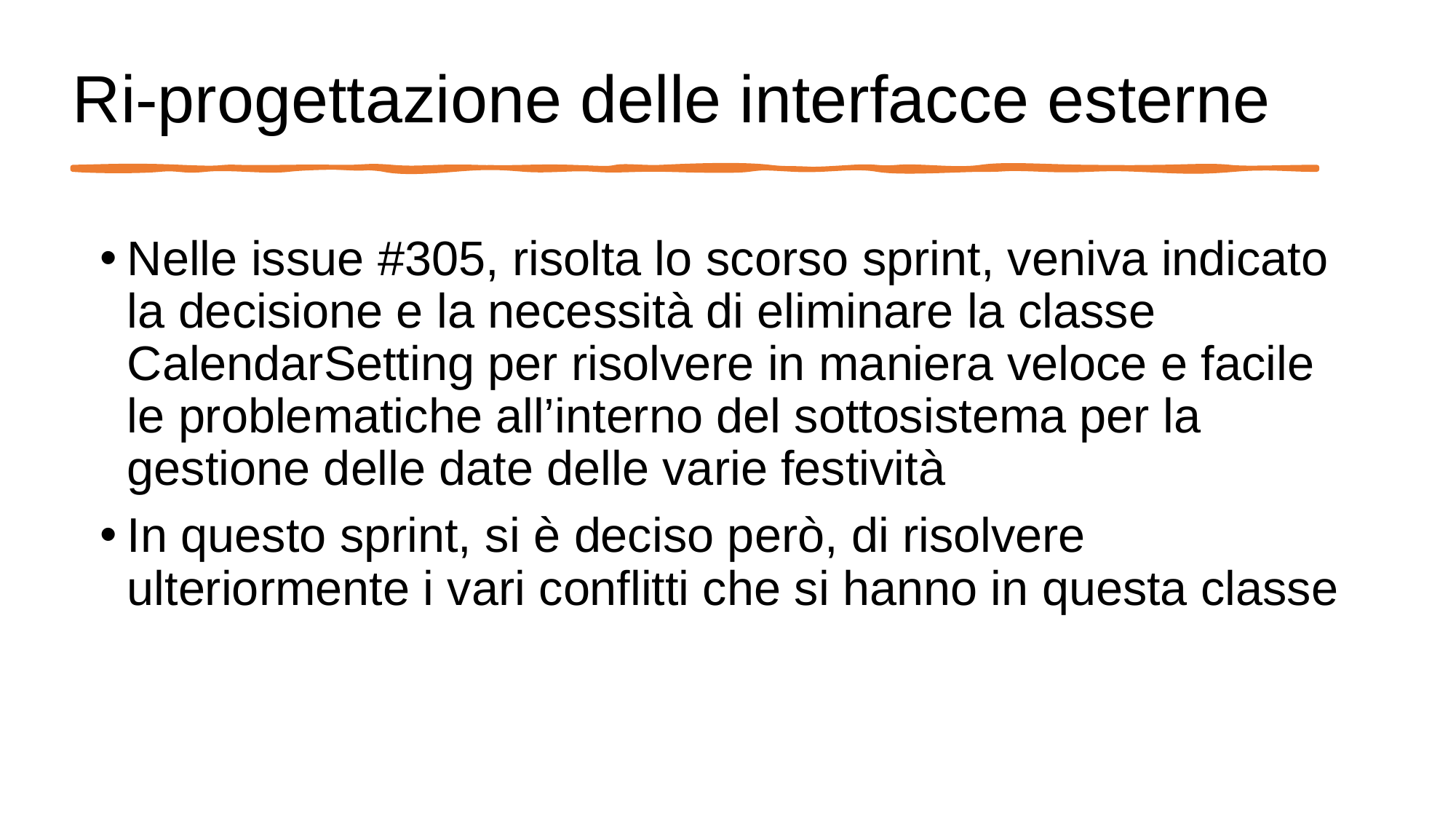

# Ri-progettazione delle interfacce esterne

Nelle issue #305, risolta lo scorso sprint, veniva indicato la decisione e la necessità di eliminare la classe CalendarSetting per risolvere in maniera veloce e facile le problematiche all’interno del sottosistema per la gestione delle date delle varie festività
In questo sprint, si è deciso però, di risolvere ulteriormente i vari conflitti che si hanno in questa classe